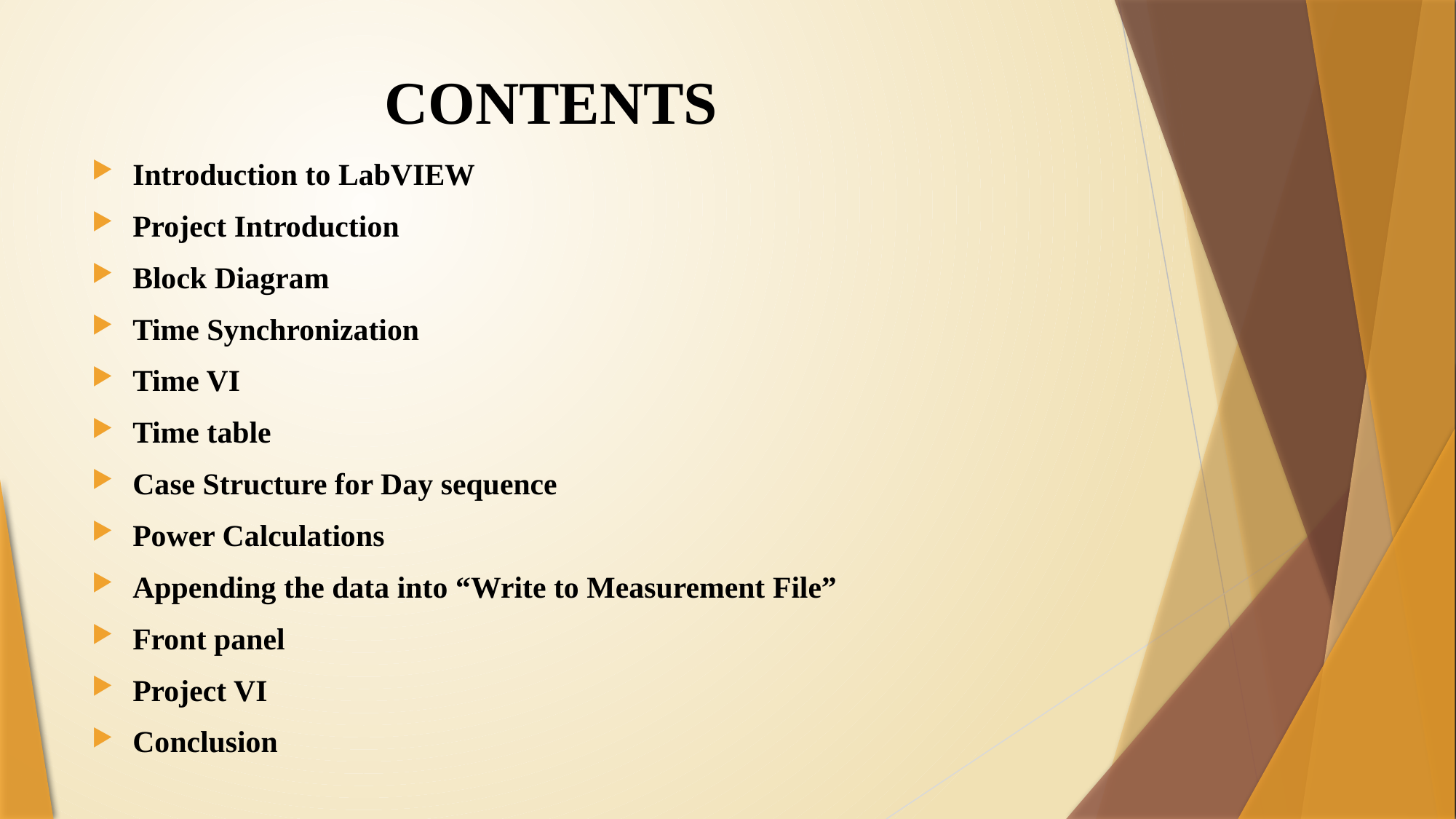

# CONTENTS
Introduction to LabVIEW
Project Introduction
Block Diagram
Time Synchronization
Time VI
Time table
Case Structure for Day sequence
Power Calculations
Appending the data into “Write to Measurement File”
Front panel
Project VI
Conclusion